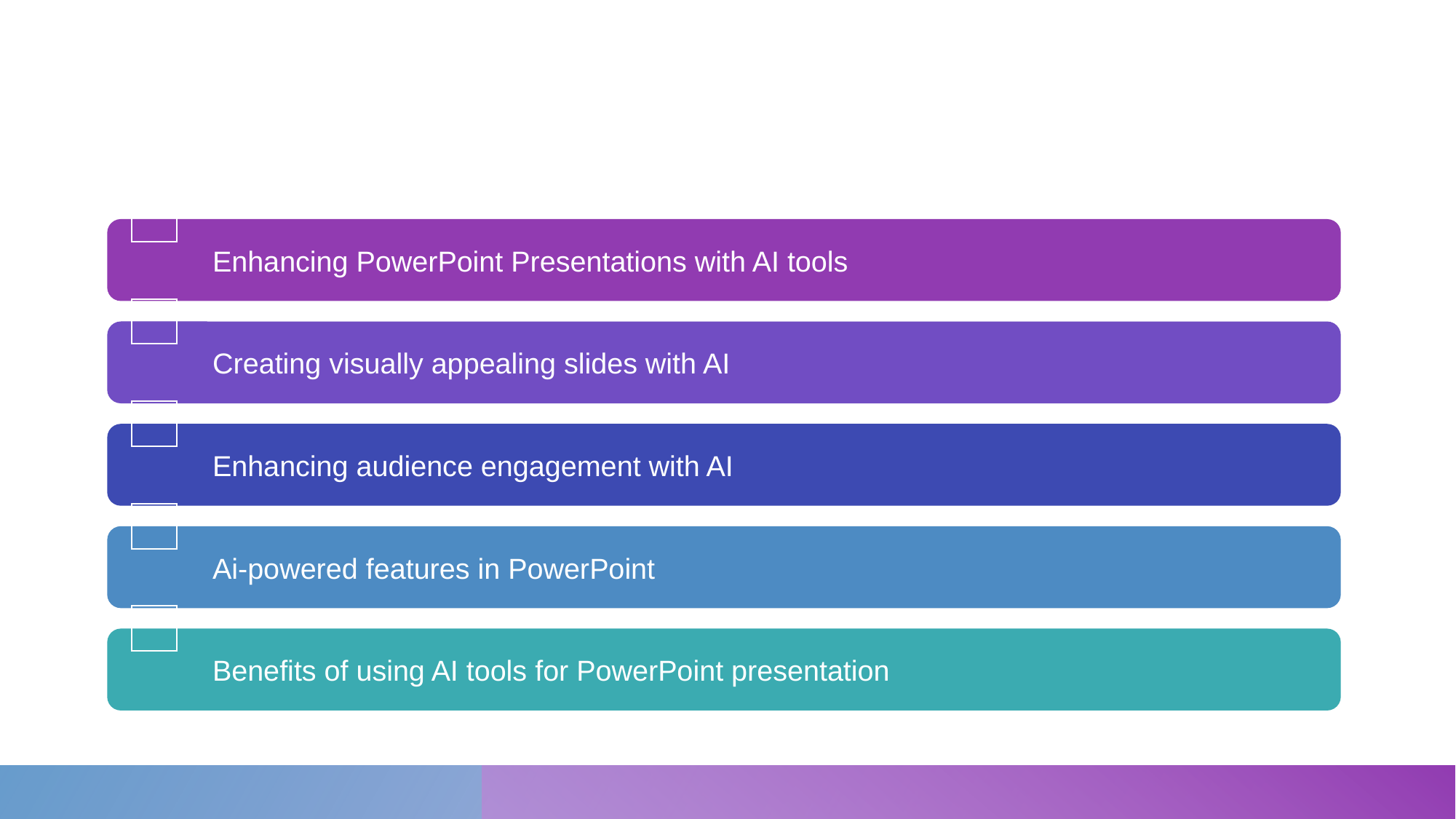

#
Enhancing PowerPoint Presentations with AI tools
Creating visually appealing slides with AI
Enhancing audience engagement with AI
Ai-powered features in PowerPoint
Benefits of using AI tools for PowerPoint presentation